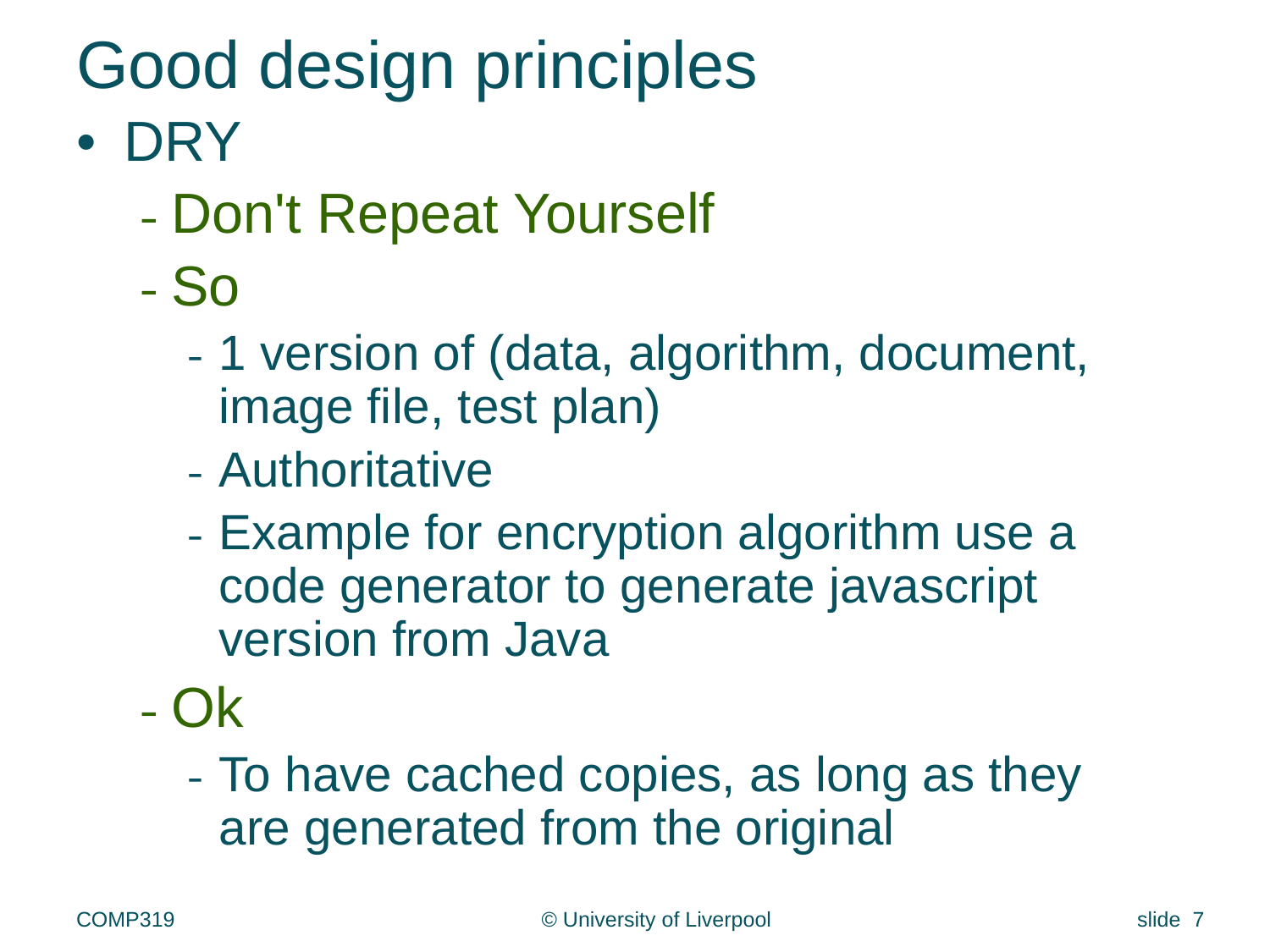

# Good design principles
DRY
Don't Repeat Yourself
So
1 version of (data, algorithm, document, image file, test plan)
Authoritative
Example for encryption algorithm use a code generator to generate javascript version from Java
Ok
To have cached copies, as long as they are generated from the original

COMP319
© University of Liverpool
slide  7